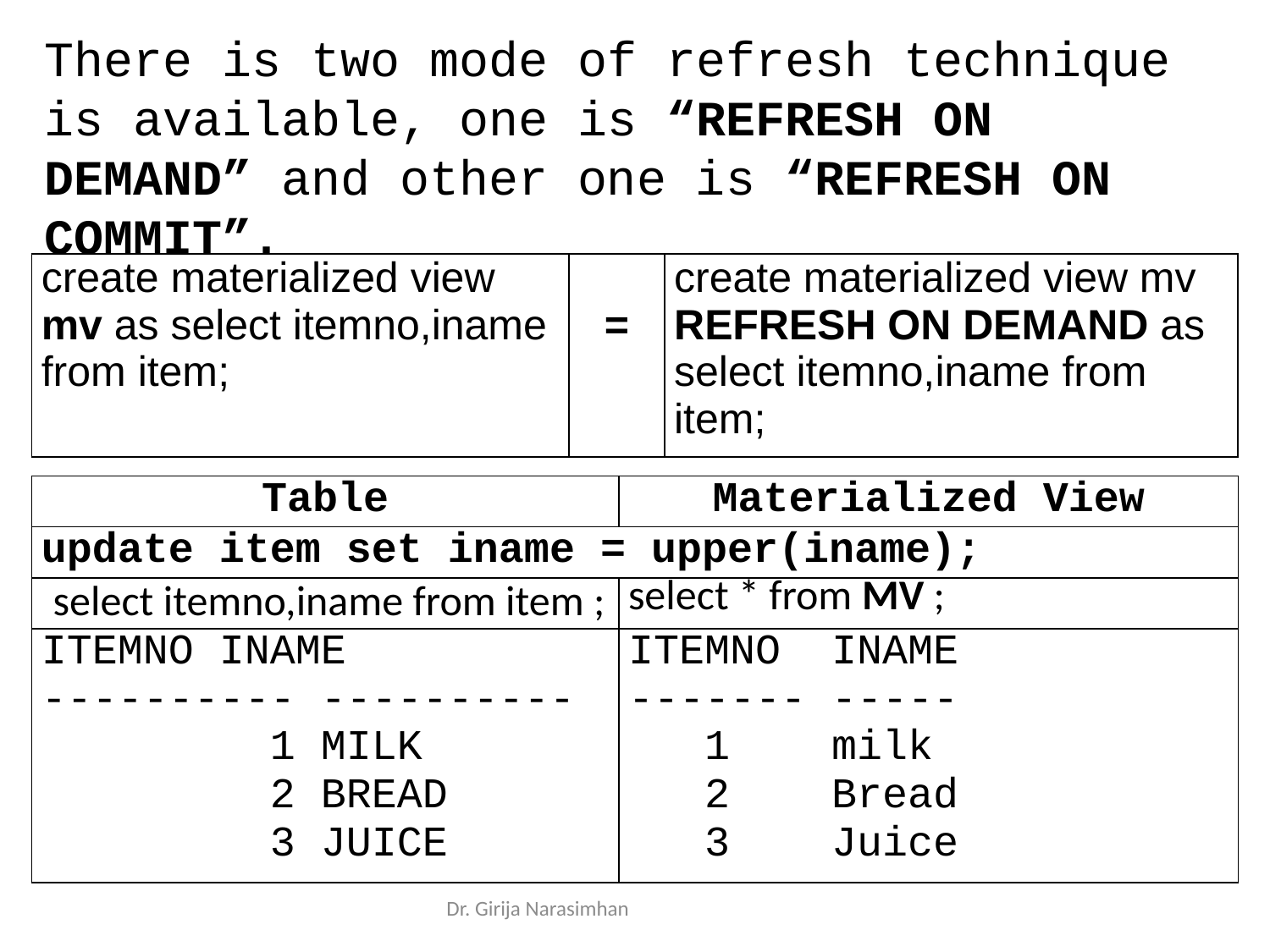

There is two mode of refresh technique is available, one is “REFRESH ON DEMAND” and other one is “REFRESH ON COMMIT”.
| create materialized view mv as select itemno,iname from item; | = | create materialized view mv REFRESH ON DEMAND as select itemno,iname from item; |
| --- | --- | --- |
| Table | Materialized View |
| --- | --- |
| update item set iname = upper(iname); |  |
| select itemno,iname from item ; | select \* from MV ; |
| ITEMNO INAME ---------- ---------- 1 MILK 2 BREAD 3 JUICE | ITEMNO INAME ------- ----- 1 milk 2 Bread 3 Juice |
Dr. Girija Narasimhan